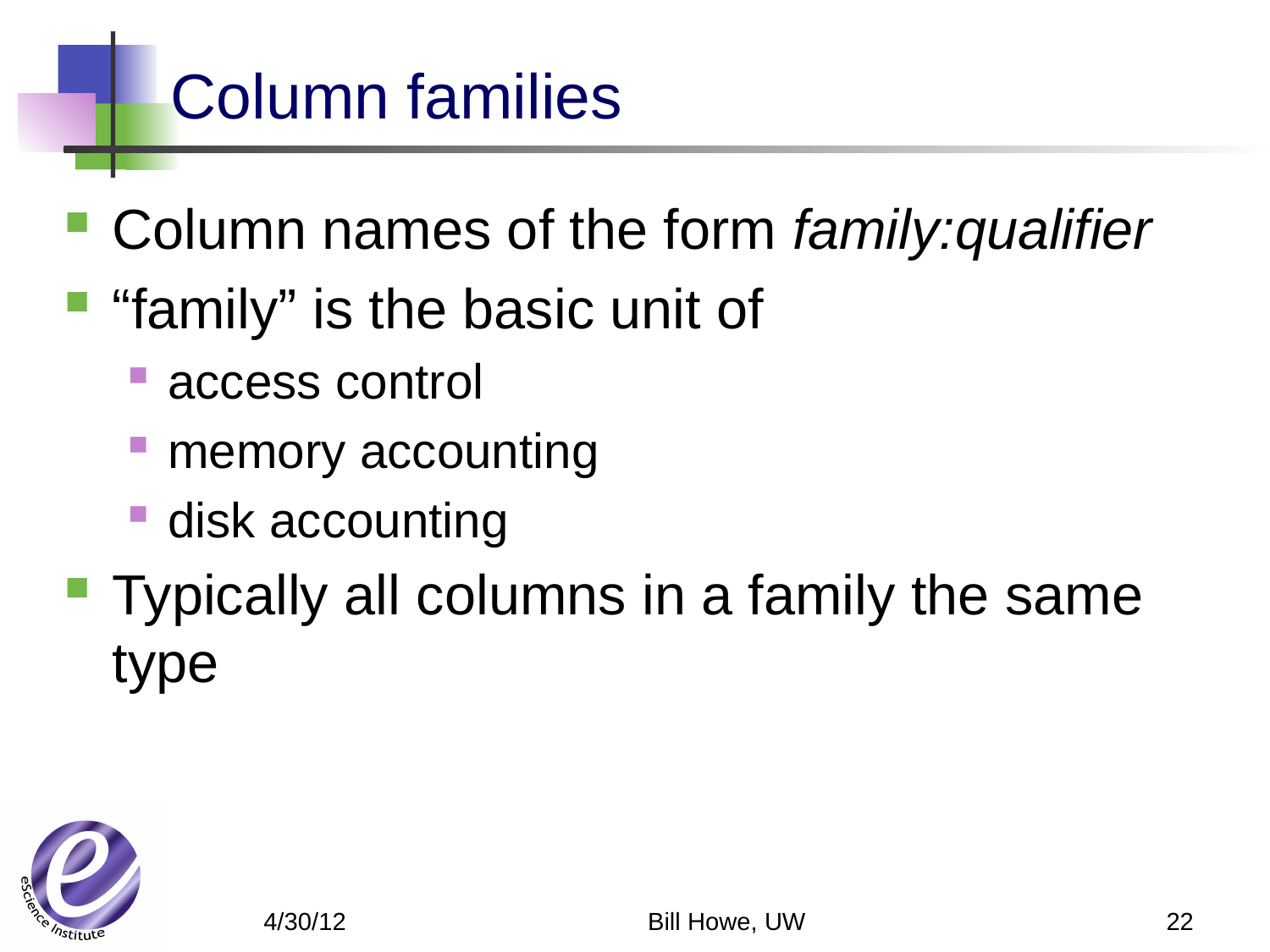

# Column families
Column names of the form family:qualifier
“family” is the basic unit of
access control
memory accounting
disk accounting
Typically all columns in a family the same type
Bill Howe, UW
22
4/30/12